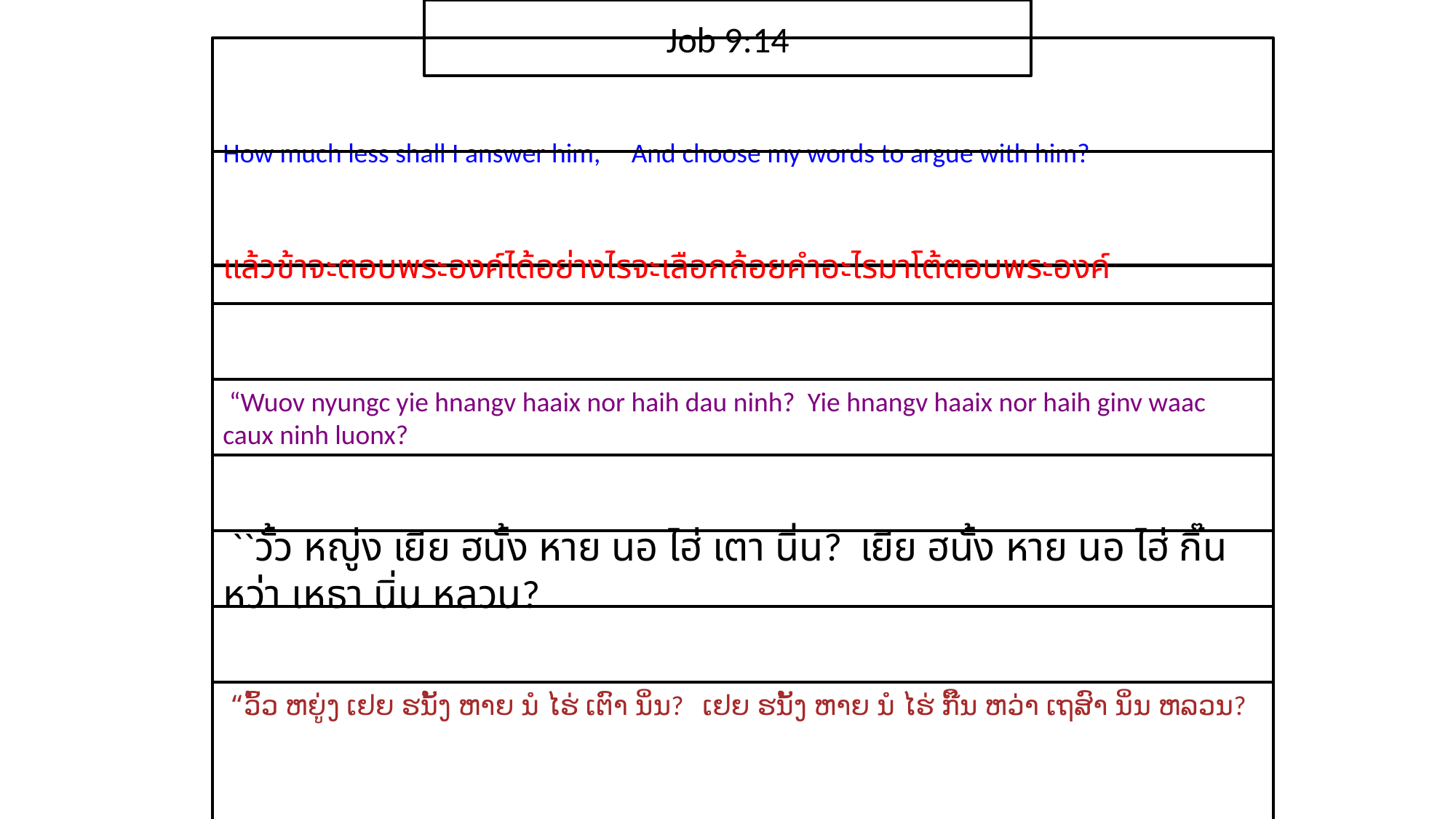

Job 9:14
How much less shall I answer him,     And choose my words to argue with him?
แล้ว​ข้า​จะ​ตอบ​พระ​องค์​ได้​อย่างไรจะ​เลือก​ถ้อยคำ​อะไร​มา​โต้ตอบ​พระ​องค์
 “Wuov nyungc yie hnangv haaix nor haih dau ninh?  Yie hnangv haaix nor haih ginv waac caux ninh luonx?
 ``วั้ว หญู่ง เยีย ฮนั้ง หาย นอ ไฮ่ เตา นิ่น?  เยีย ฮนั้ง หาย นอ ไฮ่ กิ๊น หว่า เหธา นิ่น หลวน?
 “ວົ້ວ ຫຍູ່ງ ເຢຍ ຮນັ້ງ ຫາຍ ນໍ ໄຮ່ ເຕົາ ນິ່ນ?   ເຢຍ ຮນັ້ງ ຫາຍ ນໍ ໄຮ່ ກິ໊ນ ຫວ່າ ເຖສົາ ນິ່ນ ຫລວນ?